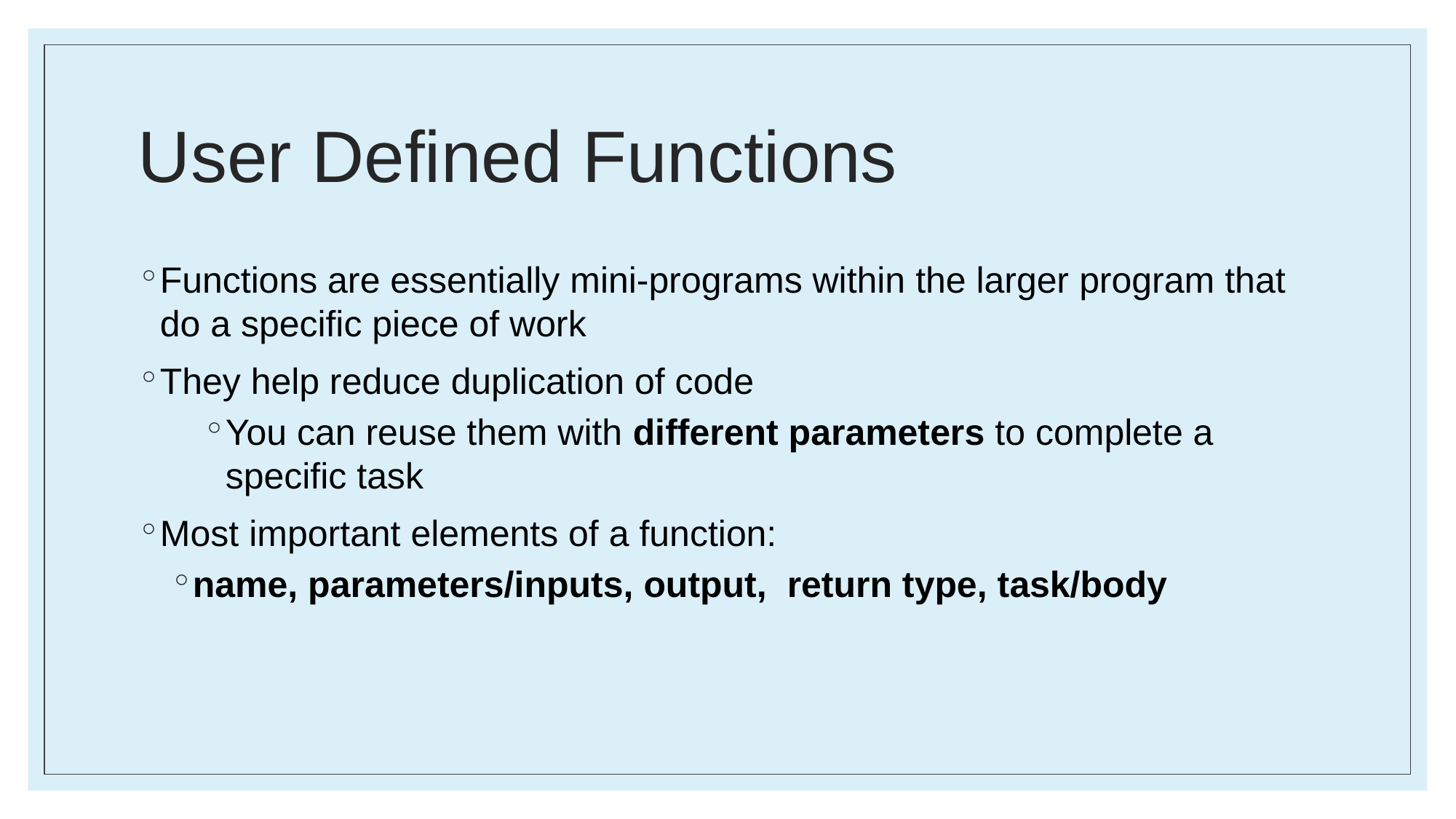

# User Defined Functions
Functions are essentially mini-programs within the larger program that do a specific piece of work
They help reduce duplication of code
You can reuse them with different parameters to complete a specific task
Most important elements of a function:
name, parameters/inputs, output,  return type, task/body